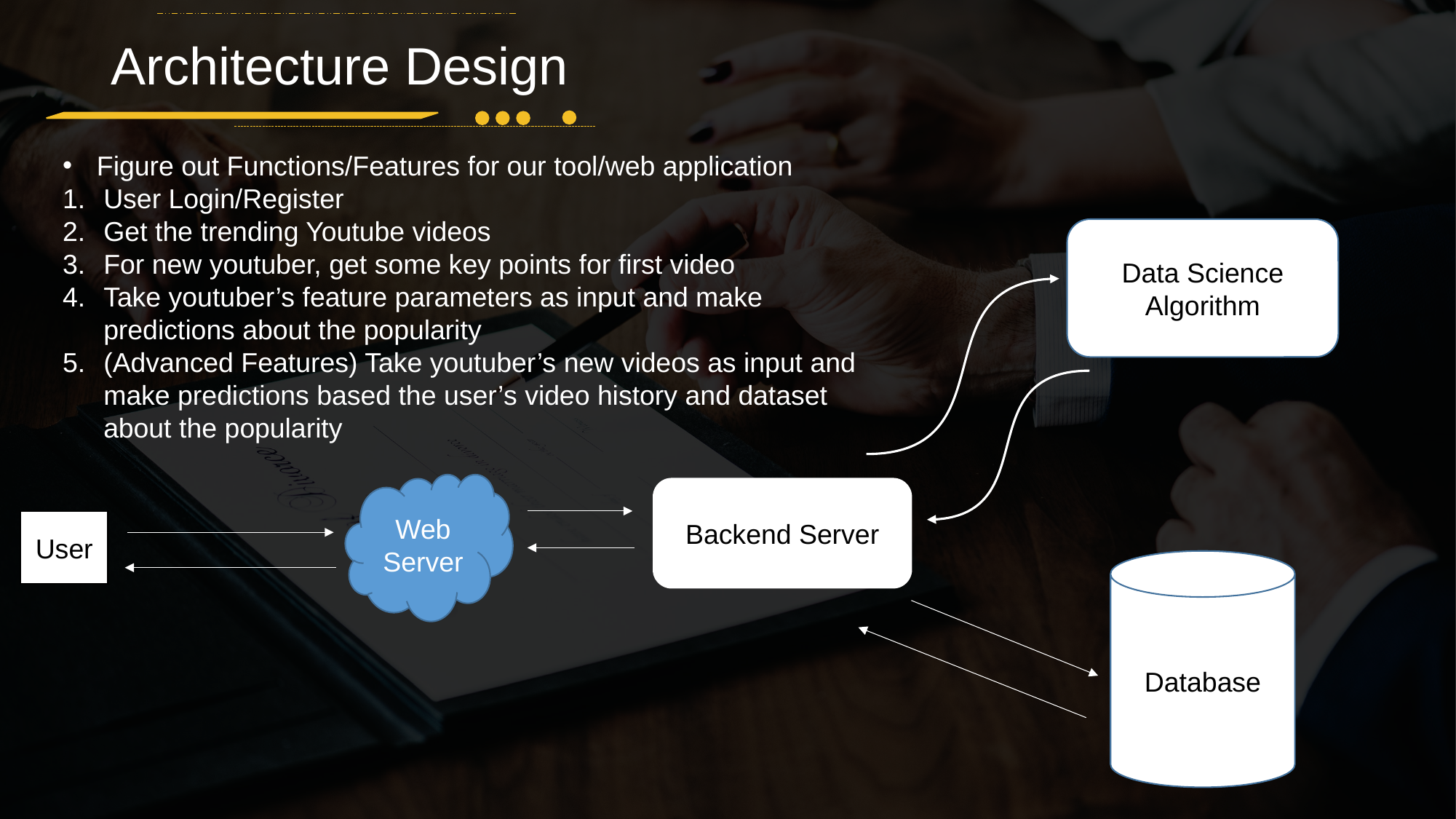

# Architecture Design
Figure out Functions/Features for our tool/web application
User Login/Register
Get the trending Youtube videos
For new youtuber, get some key points for first video
Take youtuber’s feature parameters as input and make predictions about the popularity
(Advanced Features) Take youtuber’s new videos as input and make predictions based the user’s video history and dataset about the popularity
Data Science Algorithm
Web Server
Backend Server
User
Database